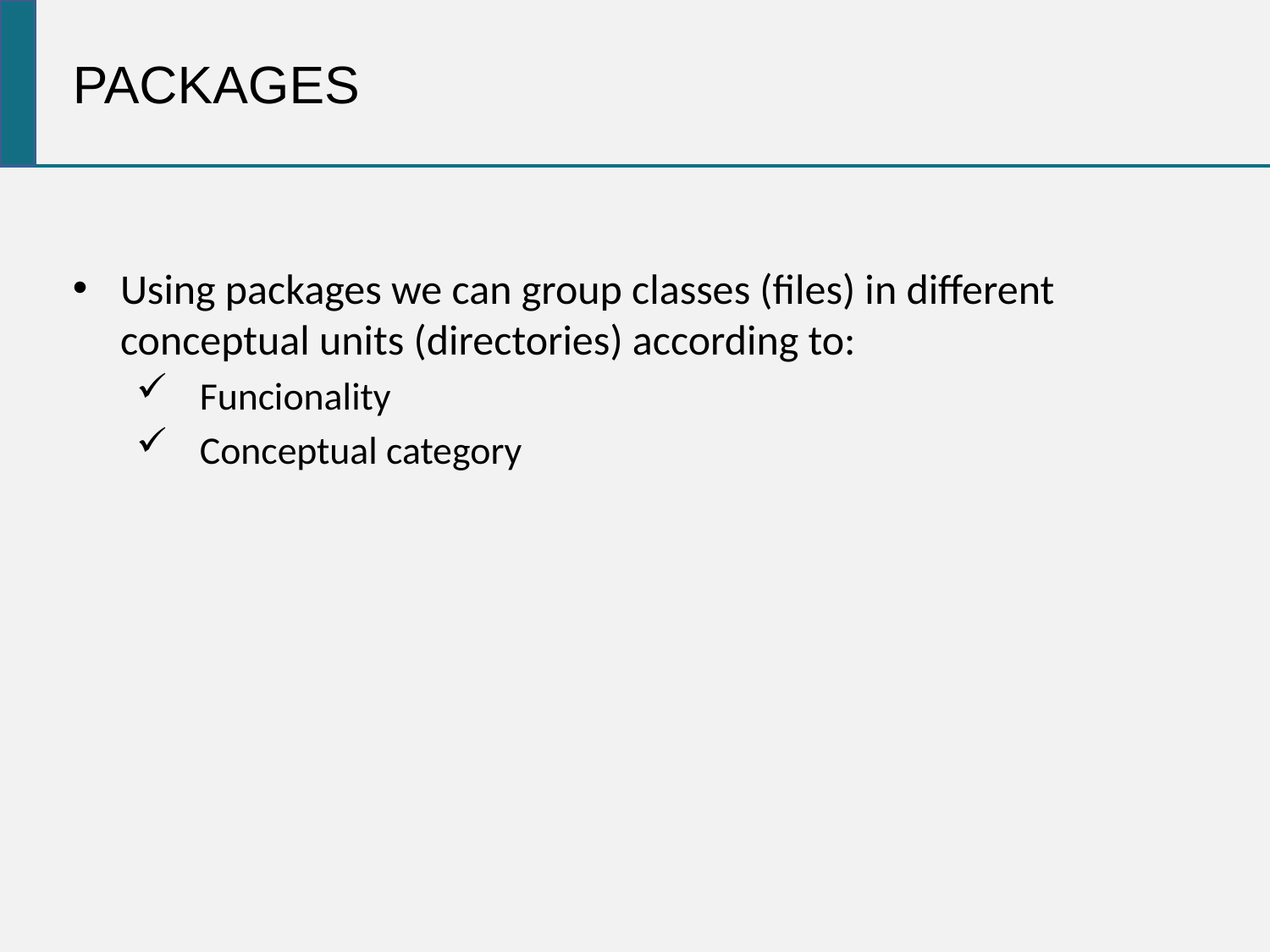

packages

Using packages we can group classes (files) in different conceptual units (directories) according to:
Funcionality
Conceptual category